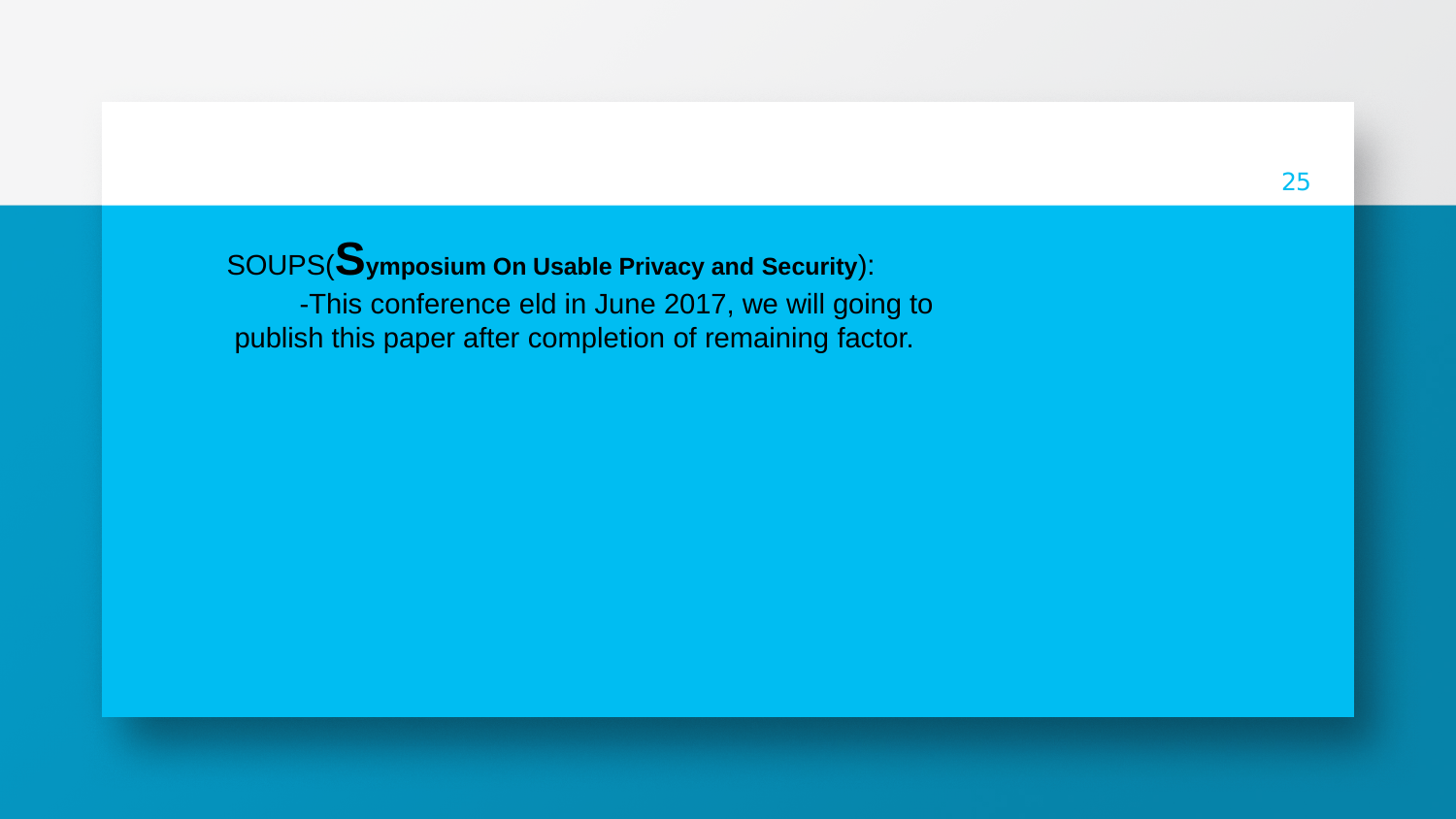

25
# SOUPS(Symposium On Usable Privacy and Security):
-This conference eld in June 2017, we will going to  publish this paper after completion of remaining factor.